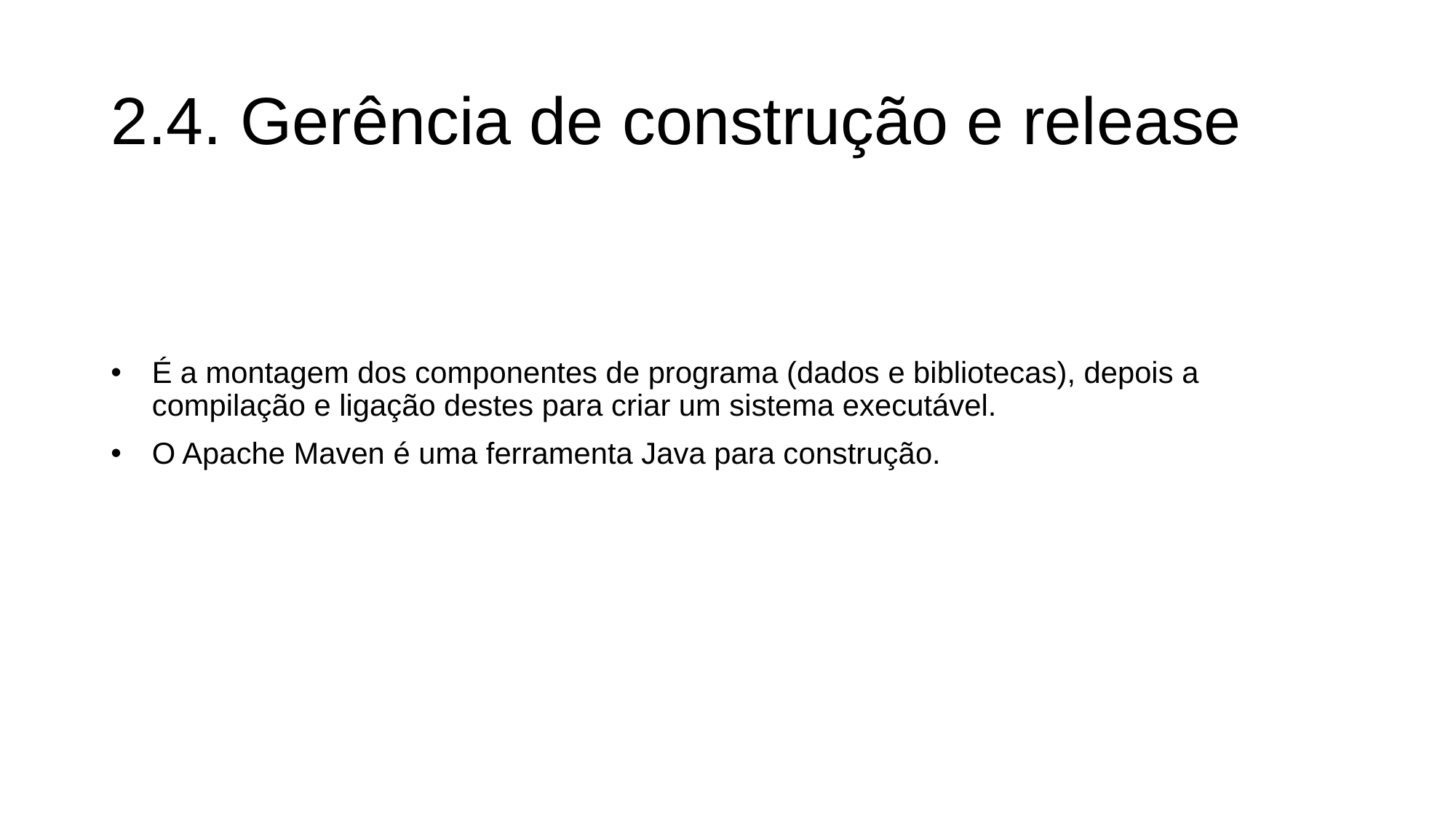

# 2.4. Gerência de construção e release
É a montagem dos componentes de programa (dados e bibliotecas), depois a compilação e ligação destes para criar um sistema executável.
O Apache Maven é uma ferramenta Java para construção.